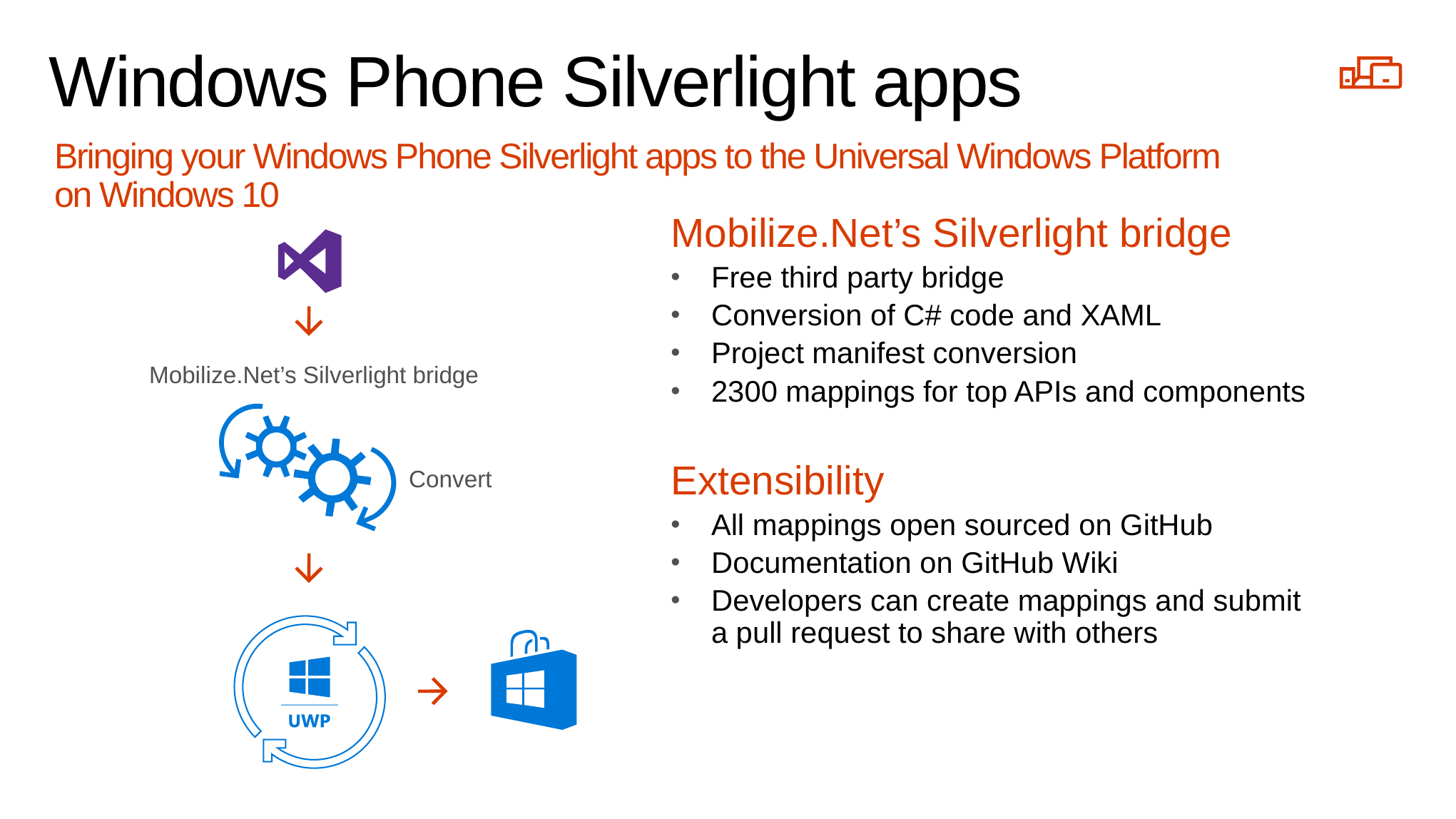

# Windows Phone Silverlight apps

Bringing your Windows Phone Silverlight apps to the Universal Windows Platform
on Windows 10
Mobilize.Net’s Silverlight bridge
Free third party bridge
Conversion of C# code and XAML
Project manifest conversion
2300 mappings for top APIs and components
Extensibility
All mappings open sourced on GitHub
Documentation on GitHub Wiki
Developers can create mappings and submit
a pull request to share with others

Mobilize.Net’s Silverlight bridge

Convert